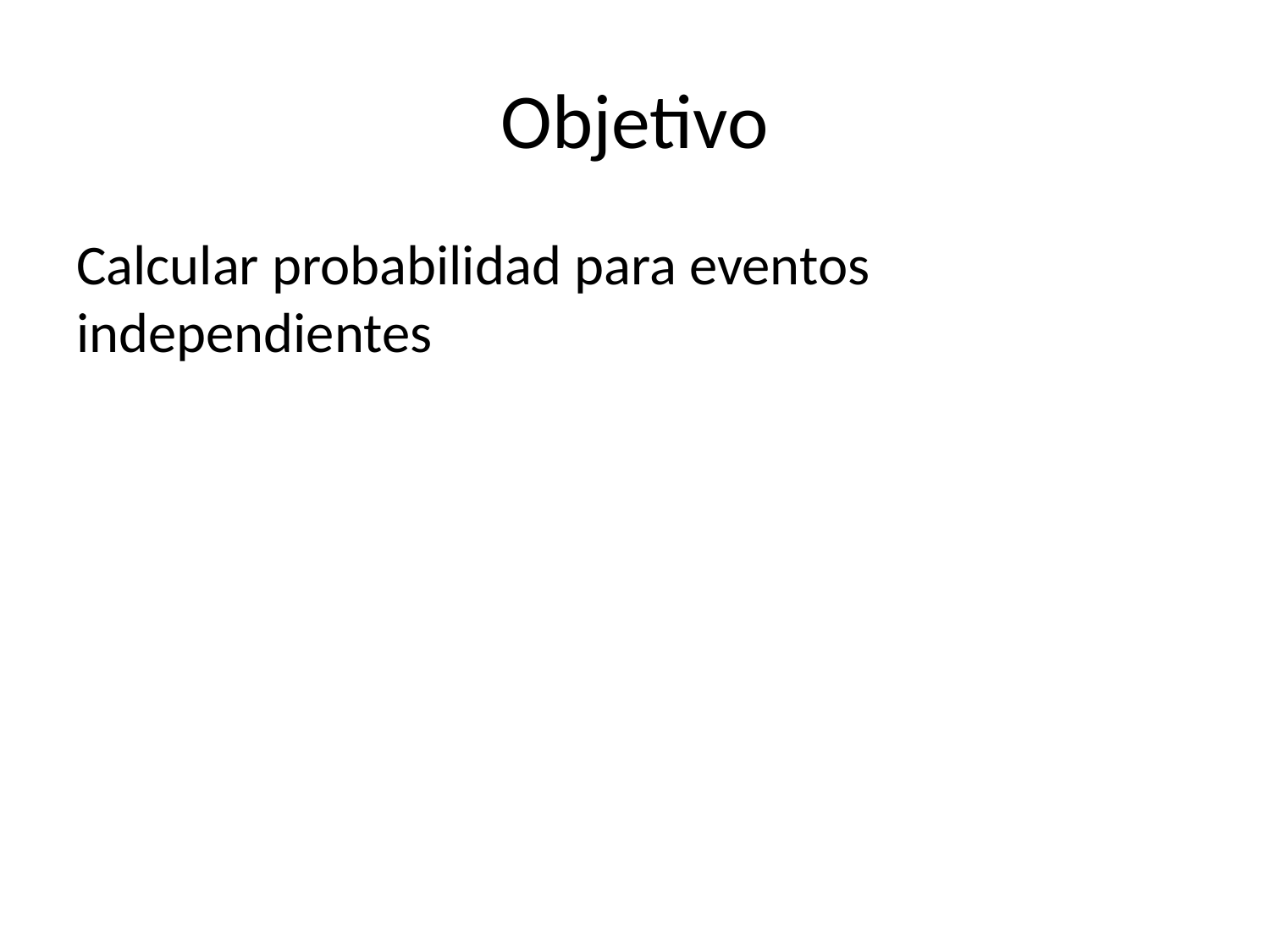

# Objetivo
Calcular probabilidad para eventos independientes